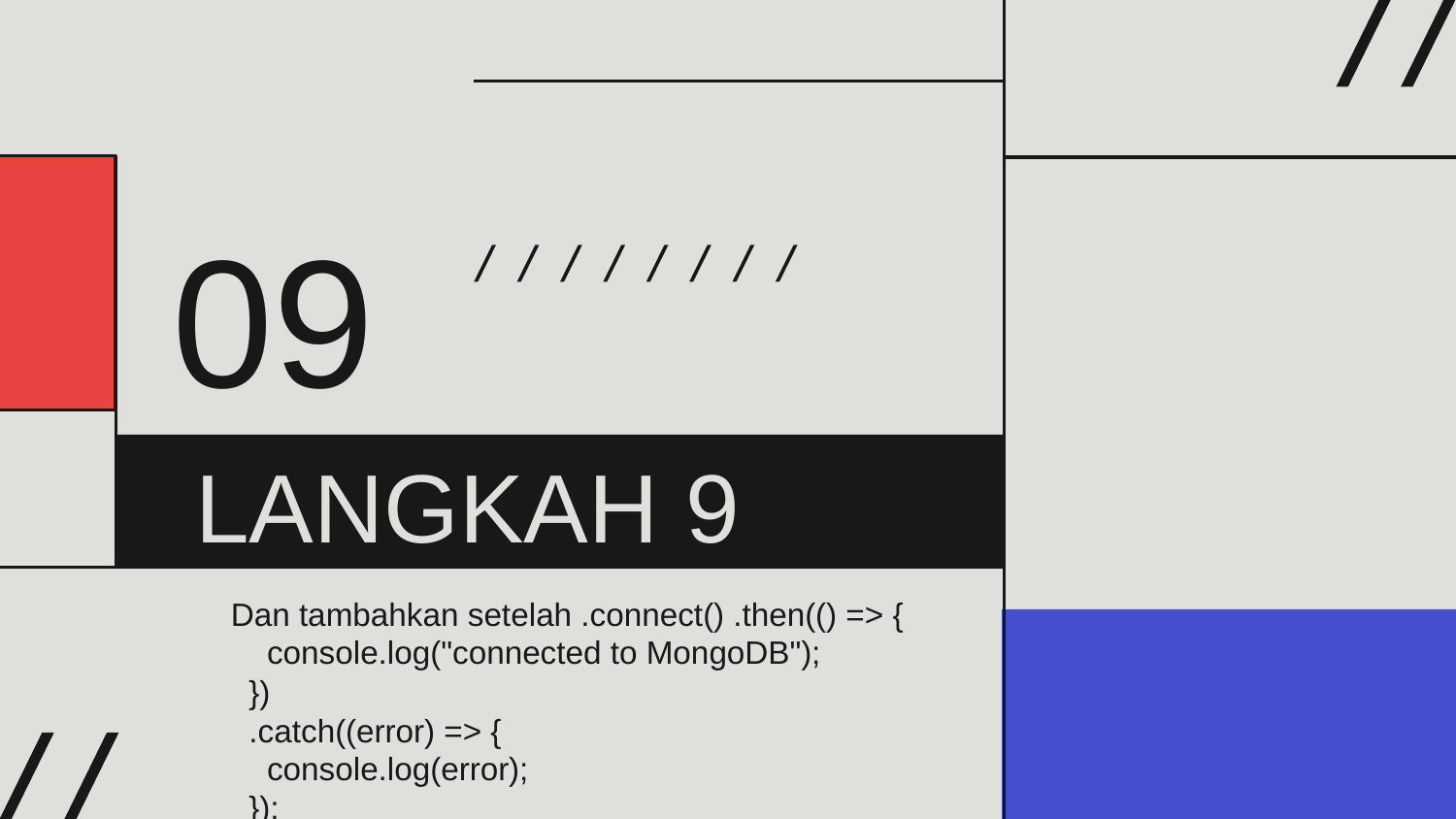

09

# LANGKAH 9
Dan tambahkan setelah .connect() .then(() => {
    console.log("connected to MongoDB");
  })
  .catch((error) => {
    console.log(error);
  });